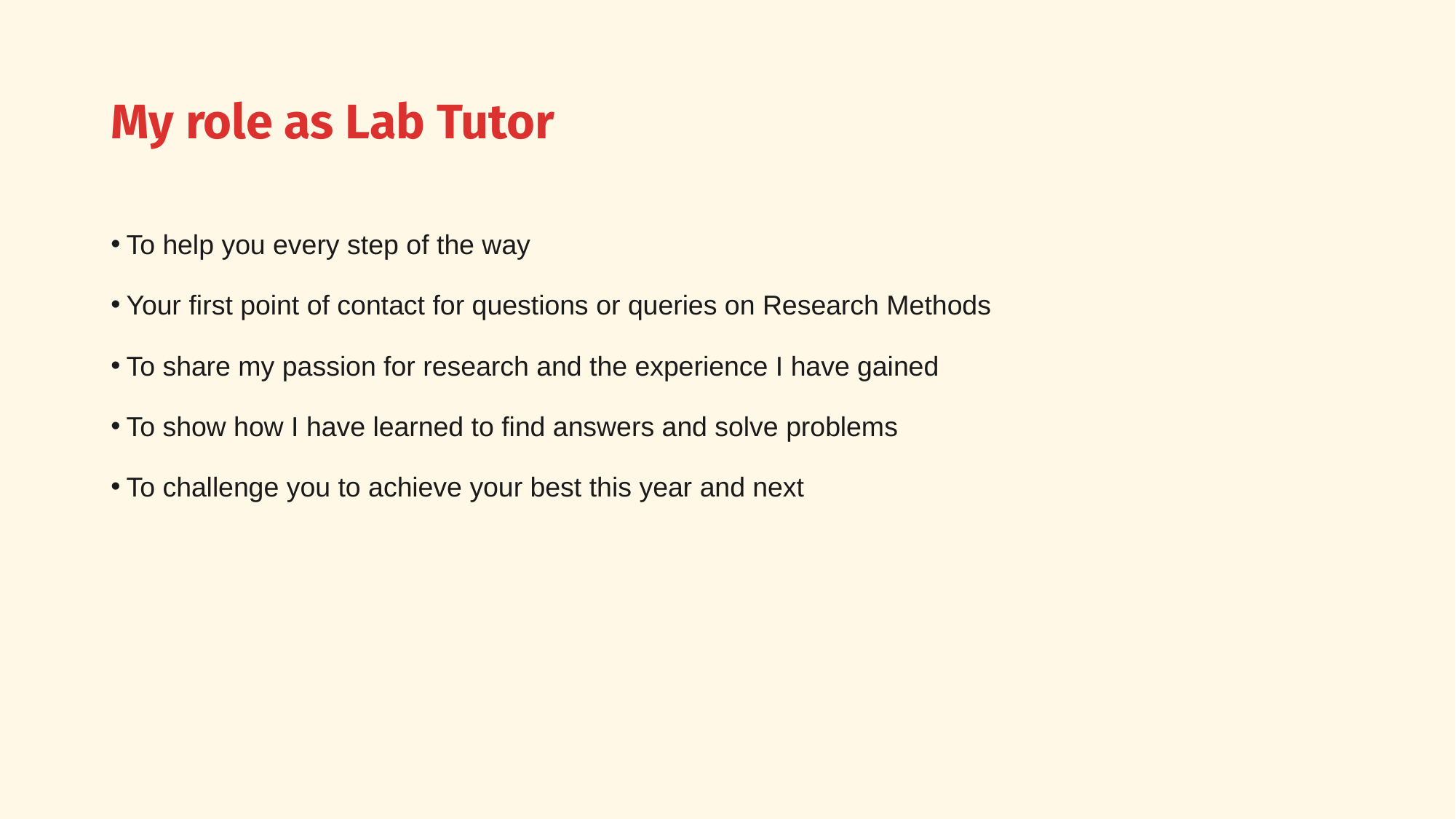

# My role as Lab Tutor
To help you every step of the way
Your first point of contact for questions or queries on Research Methods
To share my passion for research and the experience I have gained
To show how I have learned to find answers and solve problems
To challenge you to achieve your best this year and next